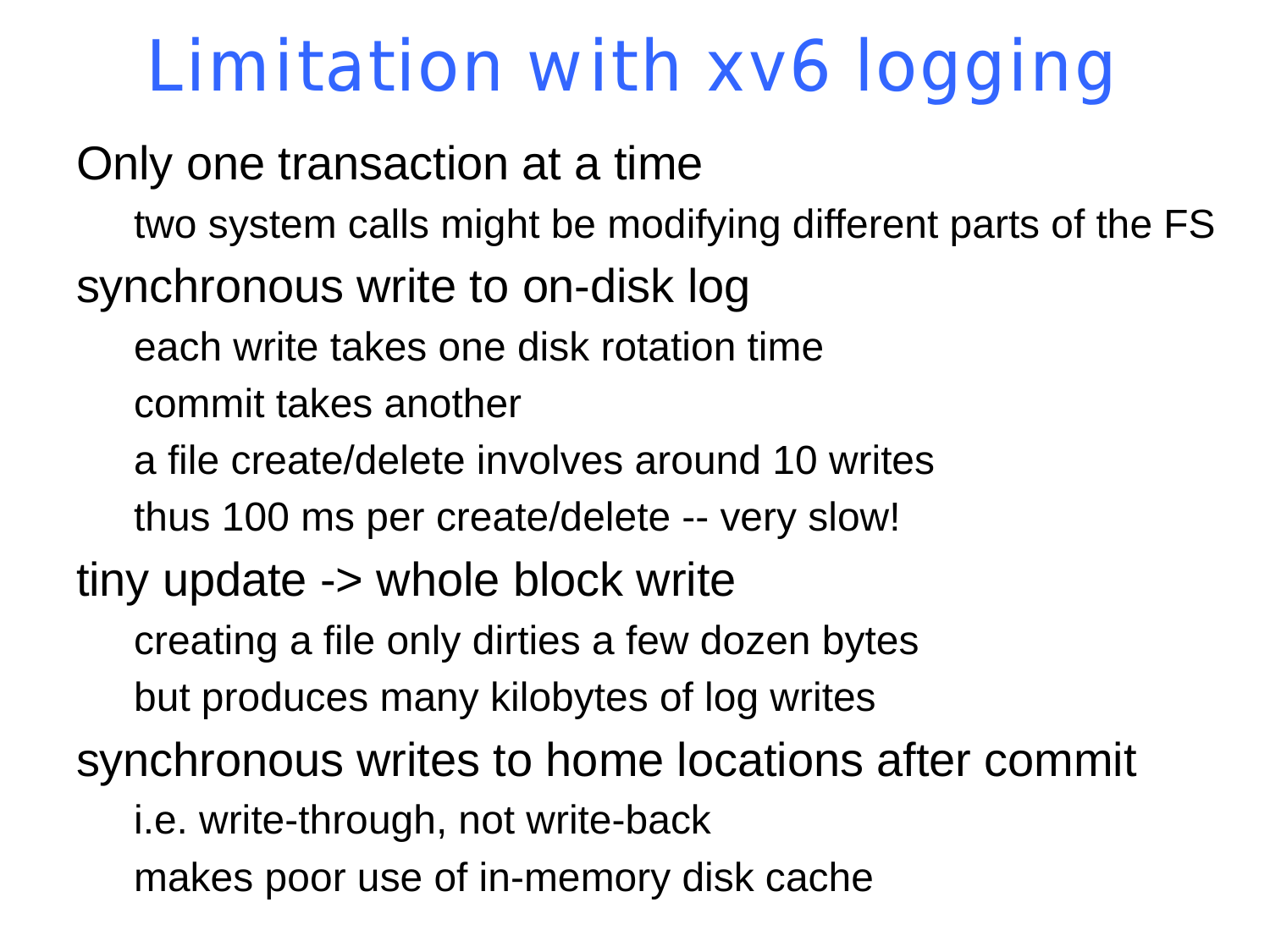

# Limitation with xv6 logging
Only one transaction at a time
two system calls might be modifying different parts of the FS
synchronous write to on-disk log
each write takes one disk rotation time
commit takes another
a file create/delete involves around 10 writes
thus 100 ms per create/delete -- very slow!
tiny update -> whole block write
creating a file only dirties a few dozen bytes
but produces many kilobytes of log writes
synchronous writes to home locations after commit
i.e. write-through, not write-back
makes poor use of in-memory disk cache